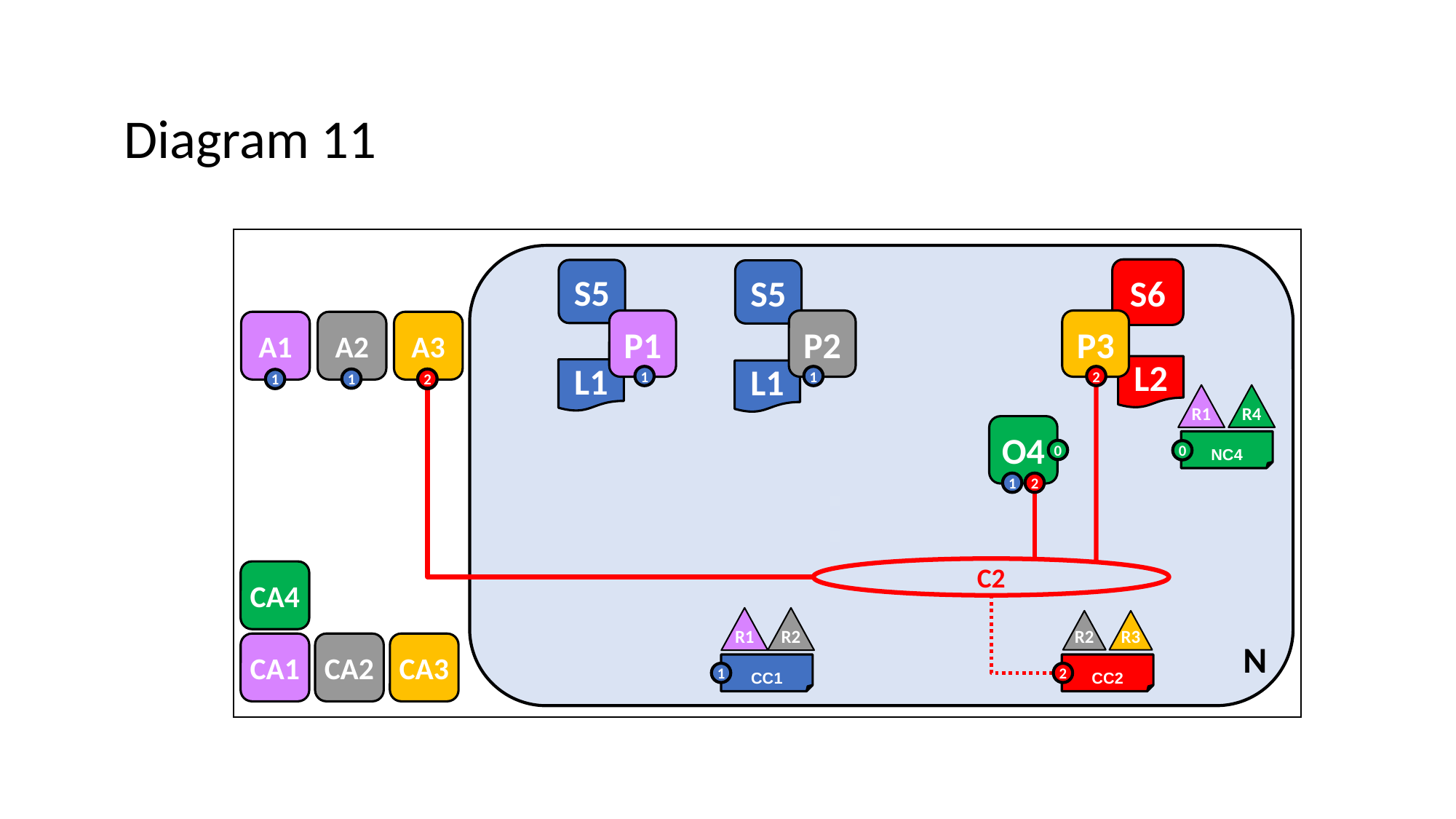

Diagram 11

S6
S5
S5
P1
P2
P3
A1
A2
A3
L2
L1
L1
1
1
2
1
2
1

R1
R4
O4
NC4
0
0
1
2

C2
CA4
CA1
CA2
CA3
R1
R2
R2
R3
N
CC1
CC2
1
2